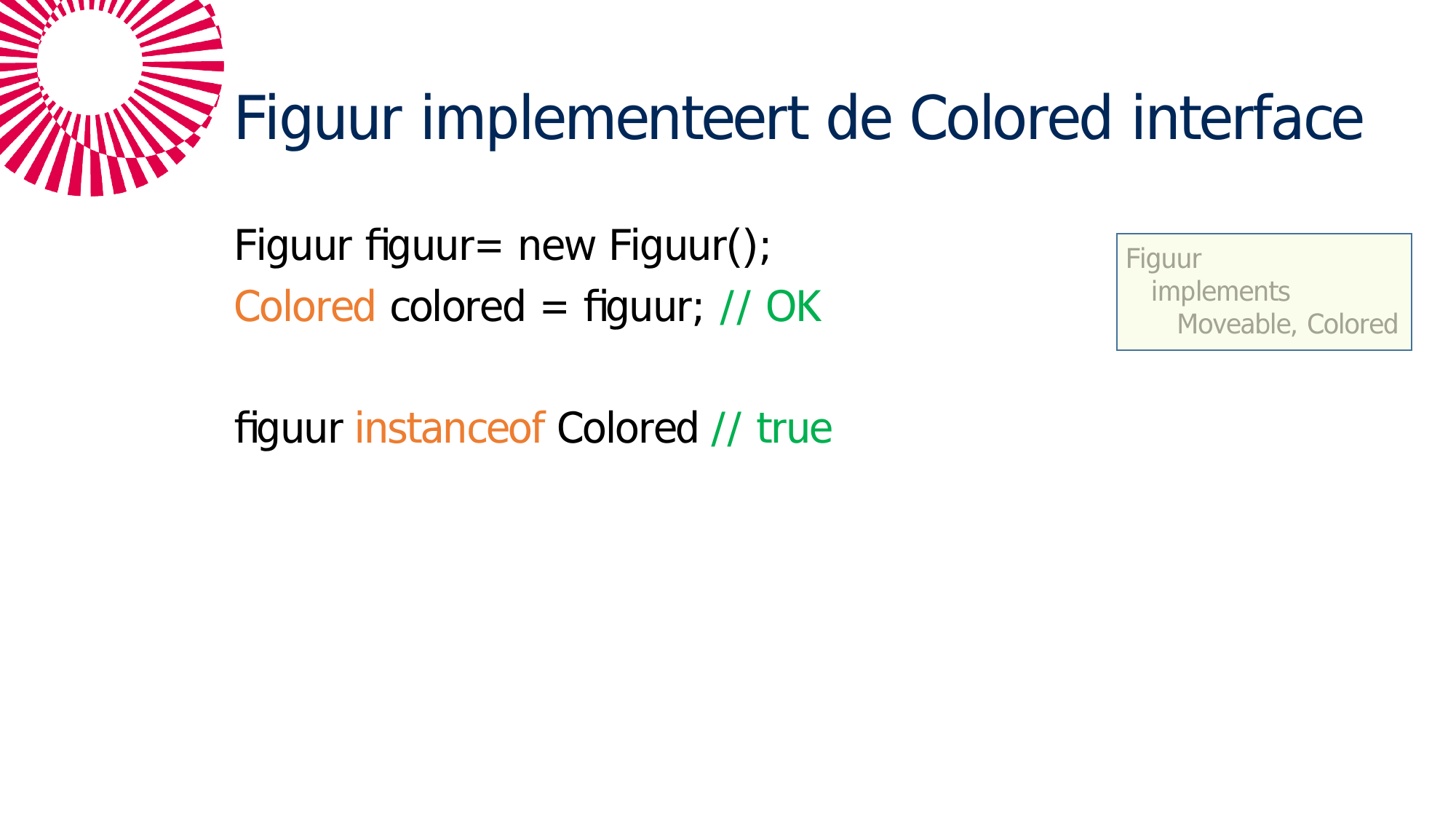

# Figuur implementeert de Colored interface
Figuur figuur= new Figuur();
Colored colored = figuur; // OK

figuur instanceof Colored // true

Figuur
   implements
      Moveable, Colored